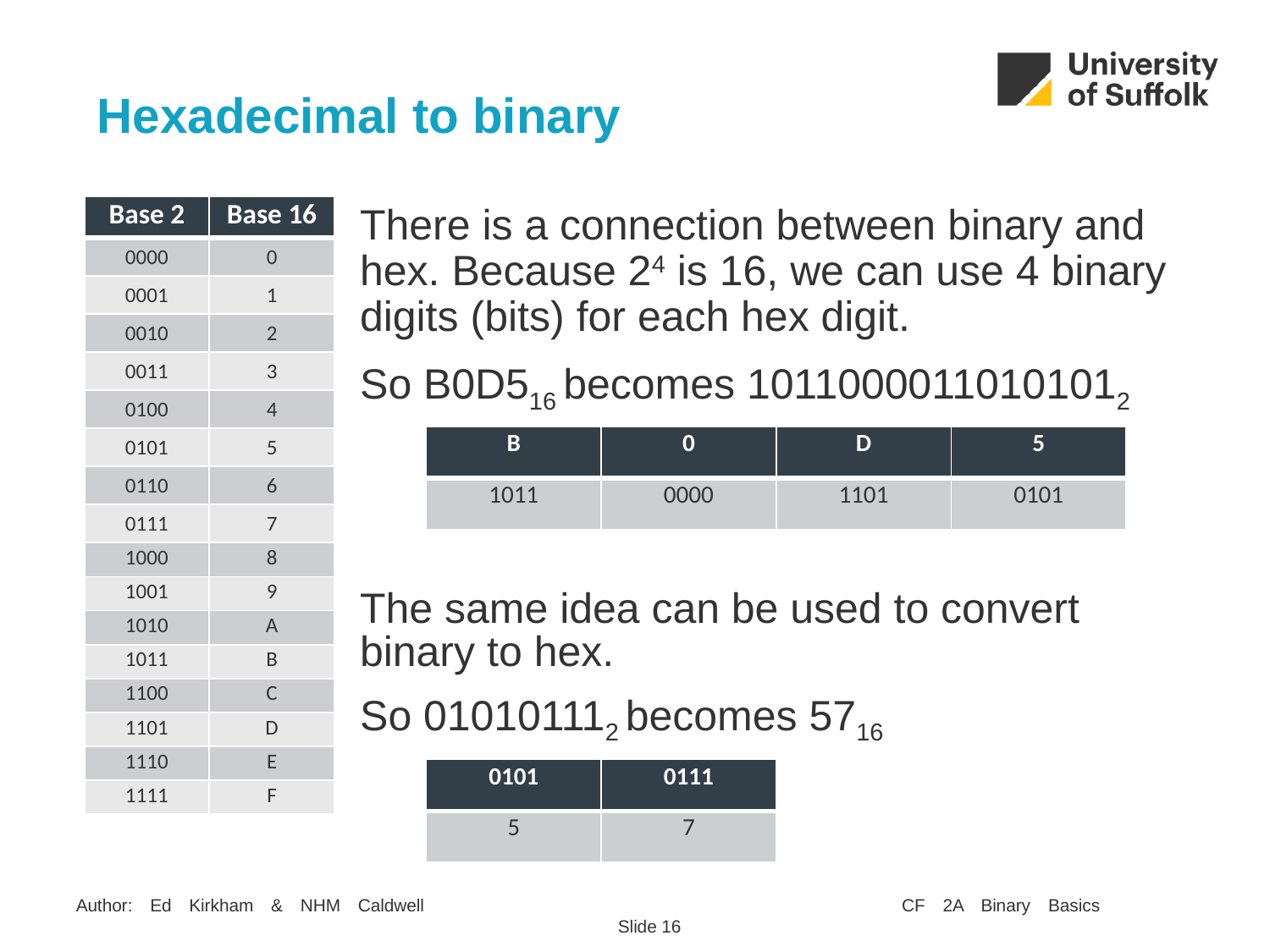

# Hexadecimal to binary
| Base 2 | Base 16 |
| --- | --- |
| 0000 | 0 |
| 0001 | 1 |
| 0010 | 2 |
| 0011 | 3 |
| 0100 | 4 |
| 0101 | 5 |
| 0110 | 6 |
| 0111 | 7 |
| 1000 | 8 |
| 1001 | 9 |
| 1010 | A |
| 1011 | B |
| 1100 | C |
| 1101 | D |
| 1110 | E |
| 1111 | F |
There is a connection between binary and hex. Because 24 is 16, we can use 4 binary digits (bits) for each hex digit.
So B0D516 becomes 10110000110101012

| B | 0 | D | 5 |
| --- | --- | --- | --- |
| 1011 | 0000 | 1101 | 0101 |
The same idea can be used to convert binary to hex.
So 010101112 becomes 5716

| 0101 | 0111 |
| --- | --- |
| 5 | 7 |